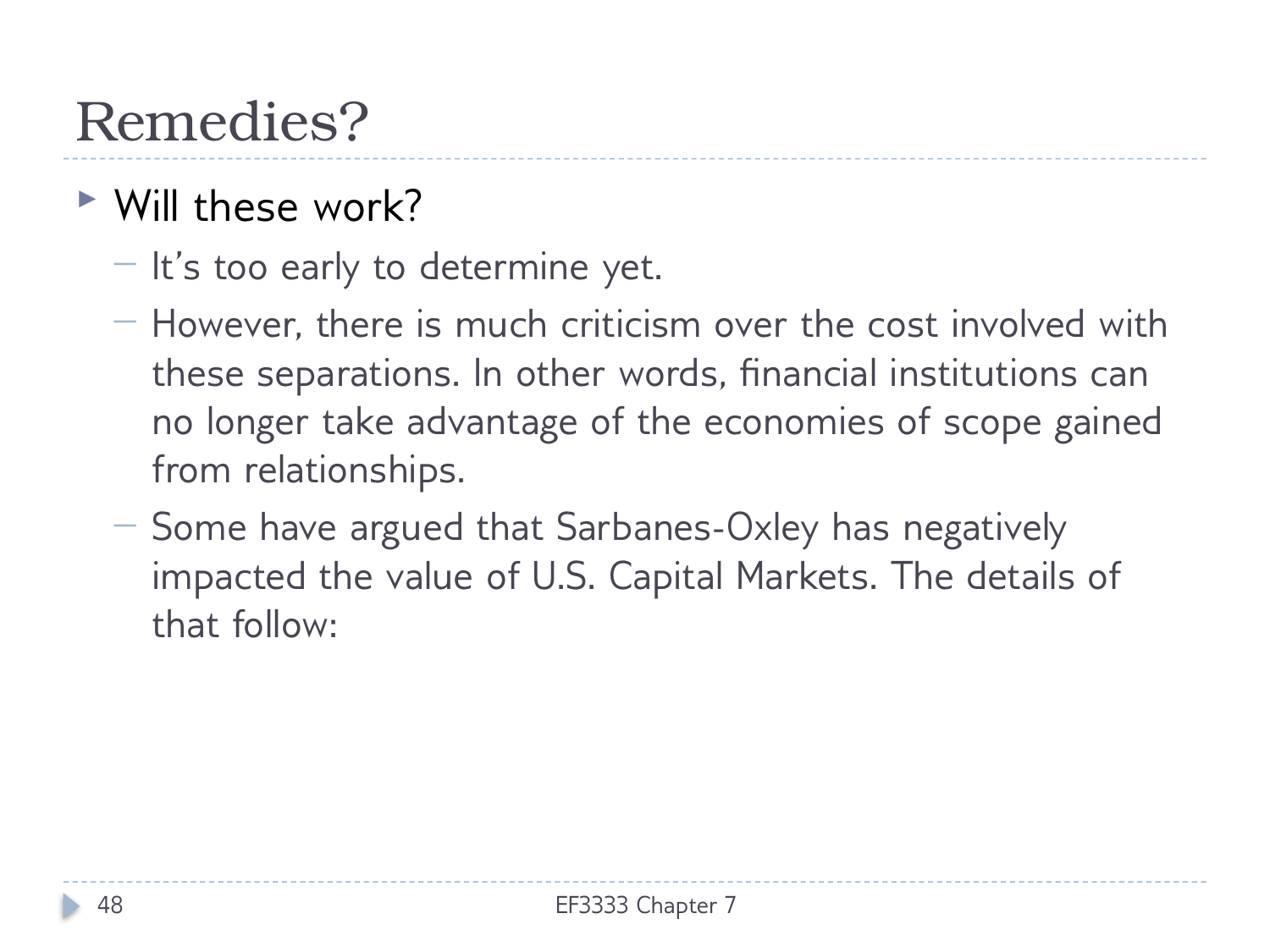

# Remedies?
Will these work?
It’s too early to determine yet.
However, there is much criticism over the cost involved with these separations. In other words, financial institutions can no longer take advantage of the economies of scope gained from relationships.
Some have argued that Sarbanes-Oxley has negatively impacted the value of U.S. Capital Markets. The details of that follow:
48
EF3333 Chapter 7